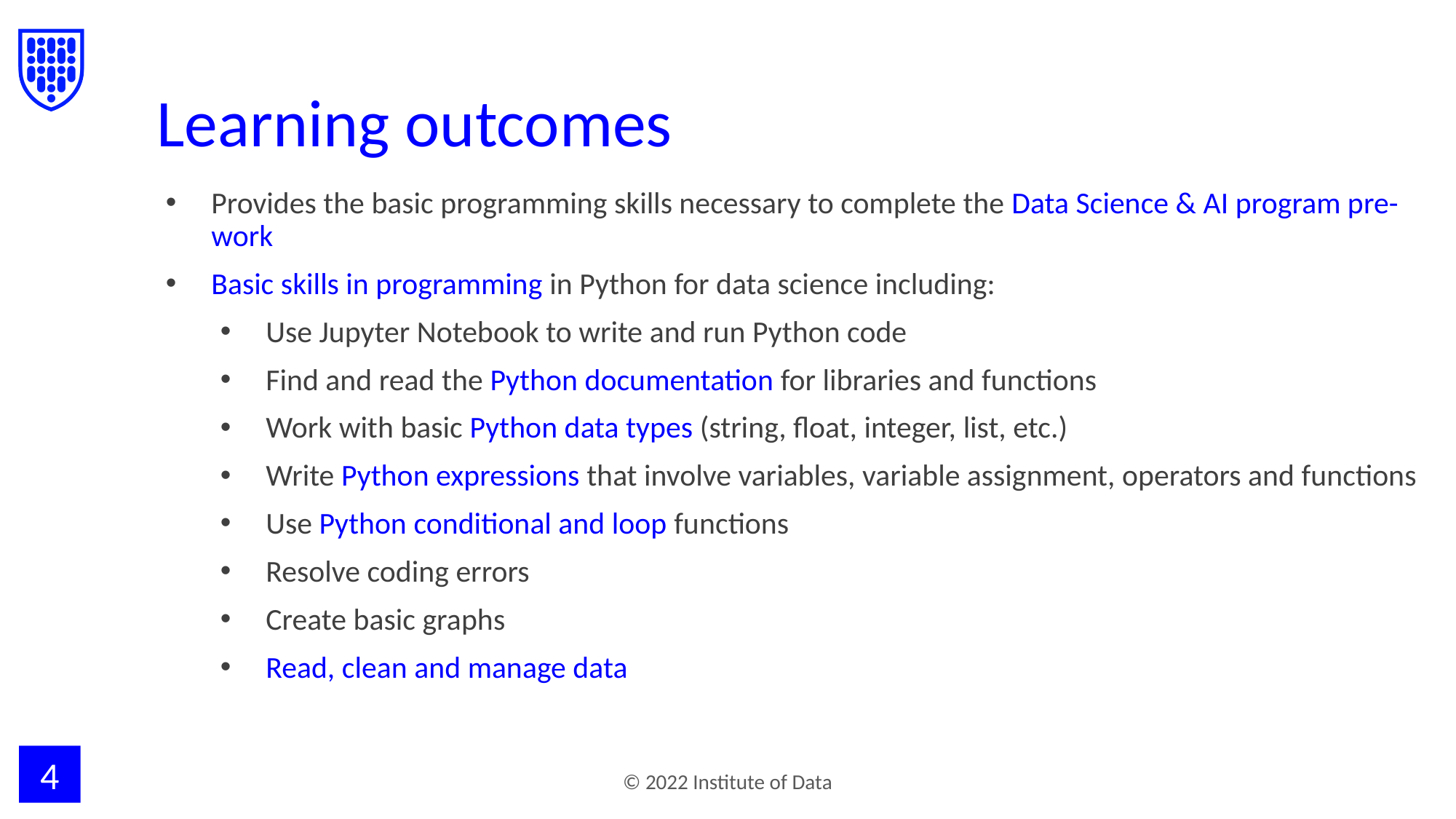

# Learning outcomes
Provides the basic programming skills necessary to complete the Data Science & AI program pre-work
Basic skills in programming in Python for data science including:
Use Jupyter Notebook to write and run Python code
Find and read the Python documentation for libraries and functions
Work with basic Python data types (string, float, integer, list, etc.)
Write Python expressions that involve variables, variable assignment, operators and functions
Use Python conditional and loop functions
Resolve coding errors
Create basic graphs
Read, clean and manage data